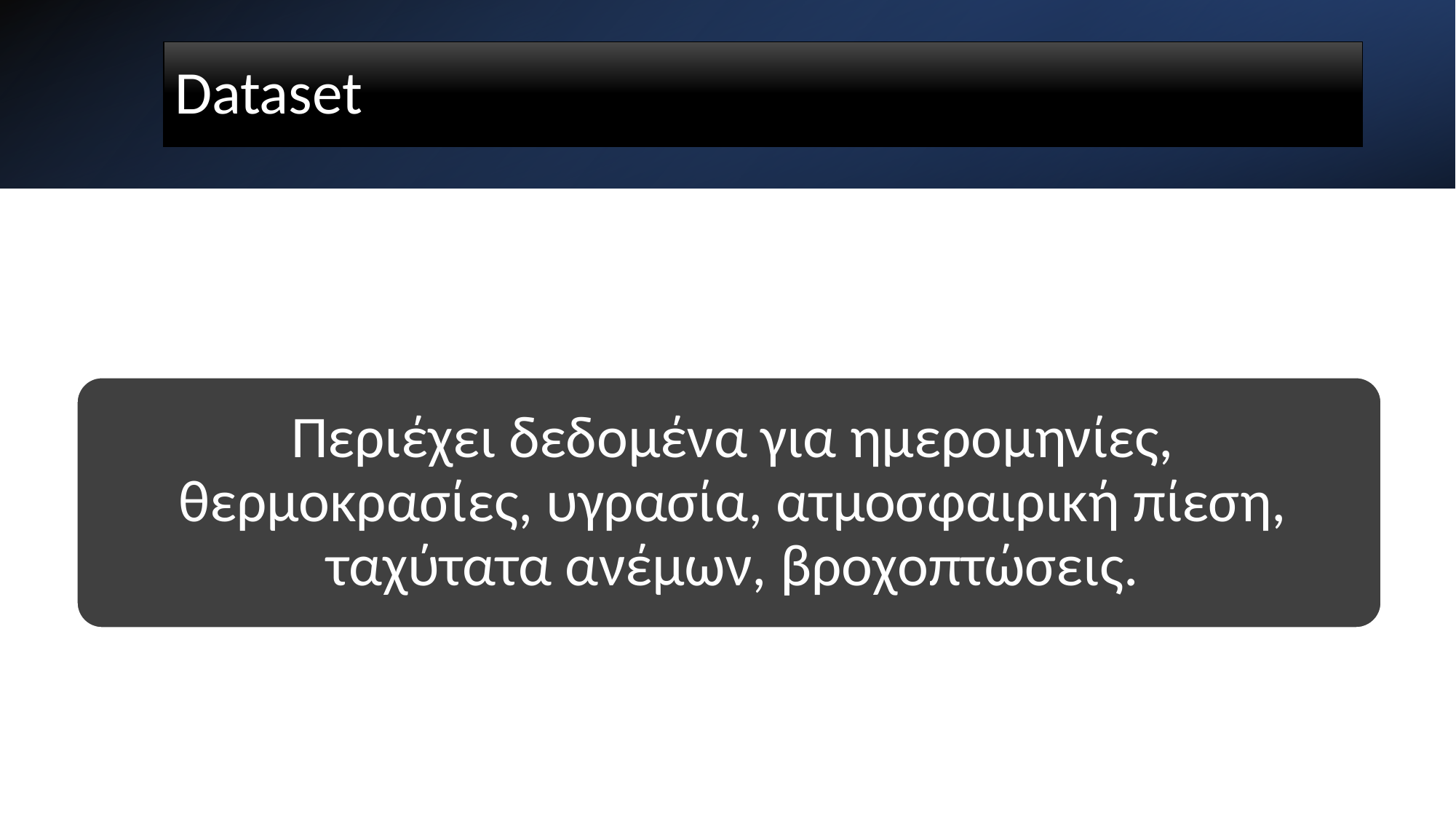

# Dataset
Περιέχει δεδομένα για ημερομηνίες, θερμοκρασίες, υγρασία, ατμοσφαιρική πίεση, ταχύτατα ανέμων, βροχοπτώσεις.